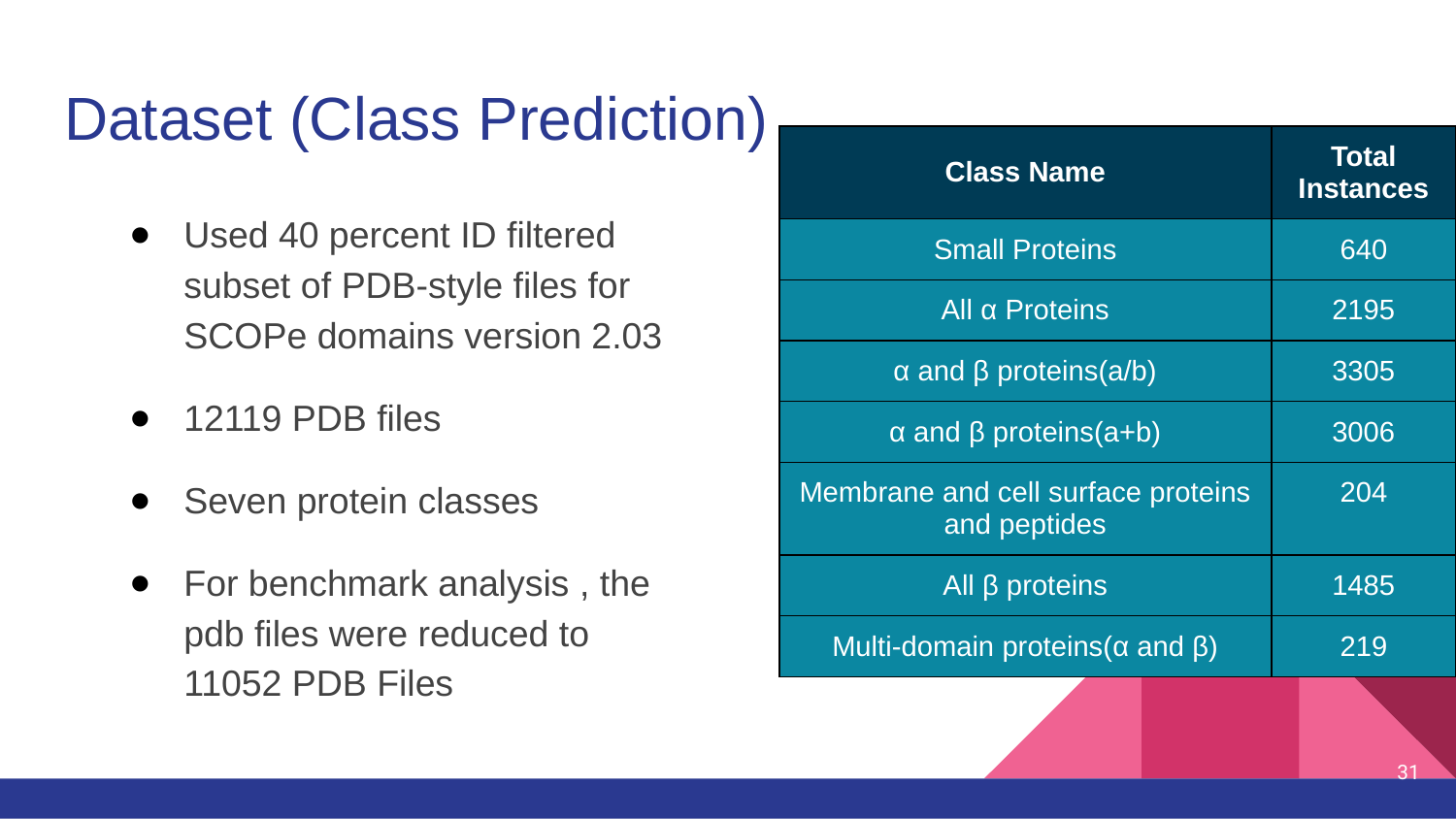

# Dataset (Class Prediction)
| Class Name | Total Instances |
| --- | --- |
| Small Proteins | 640 |
| All α Proteins | 2195 |
| α and β proteins(a/b) | 3305 |
| α and β proteins(a+b) | 3006 |
| Membrane and cell surface proteins and peptides | 204 |
| All β proteins | 1485 |
| Multi-domain proteins(α and β) | 219 |
Used 40 percent ID filtered subset of PDB-style files for SCOPe domains version 2.03
12119 PDB files
Seven protein classes
For benchmark analysis , the pdb files were reduced to 11052 PDB Files

31